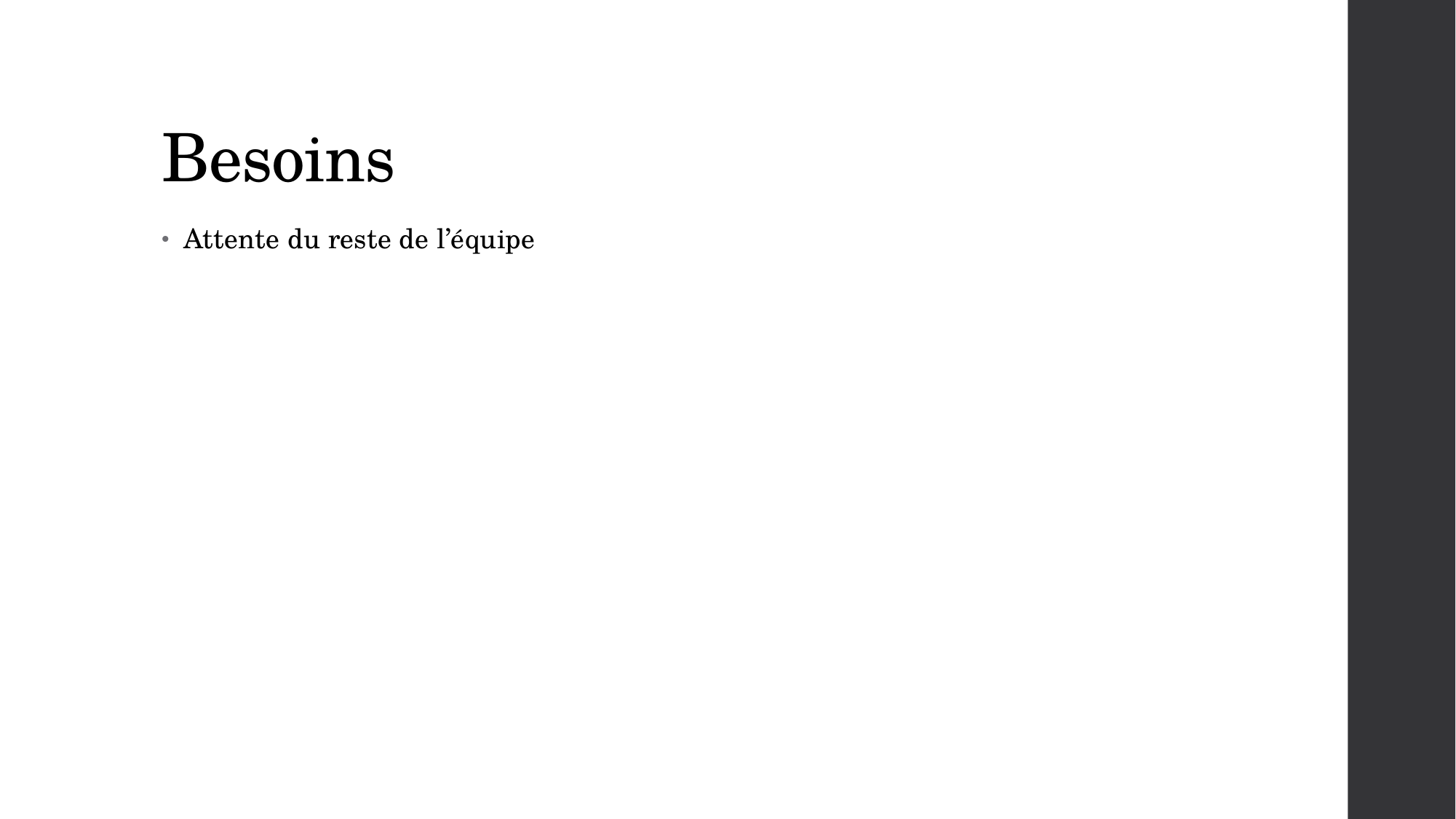

# Besoins
Attente du reste de l’équipe